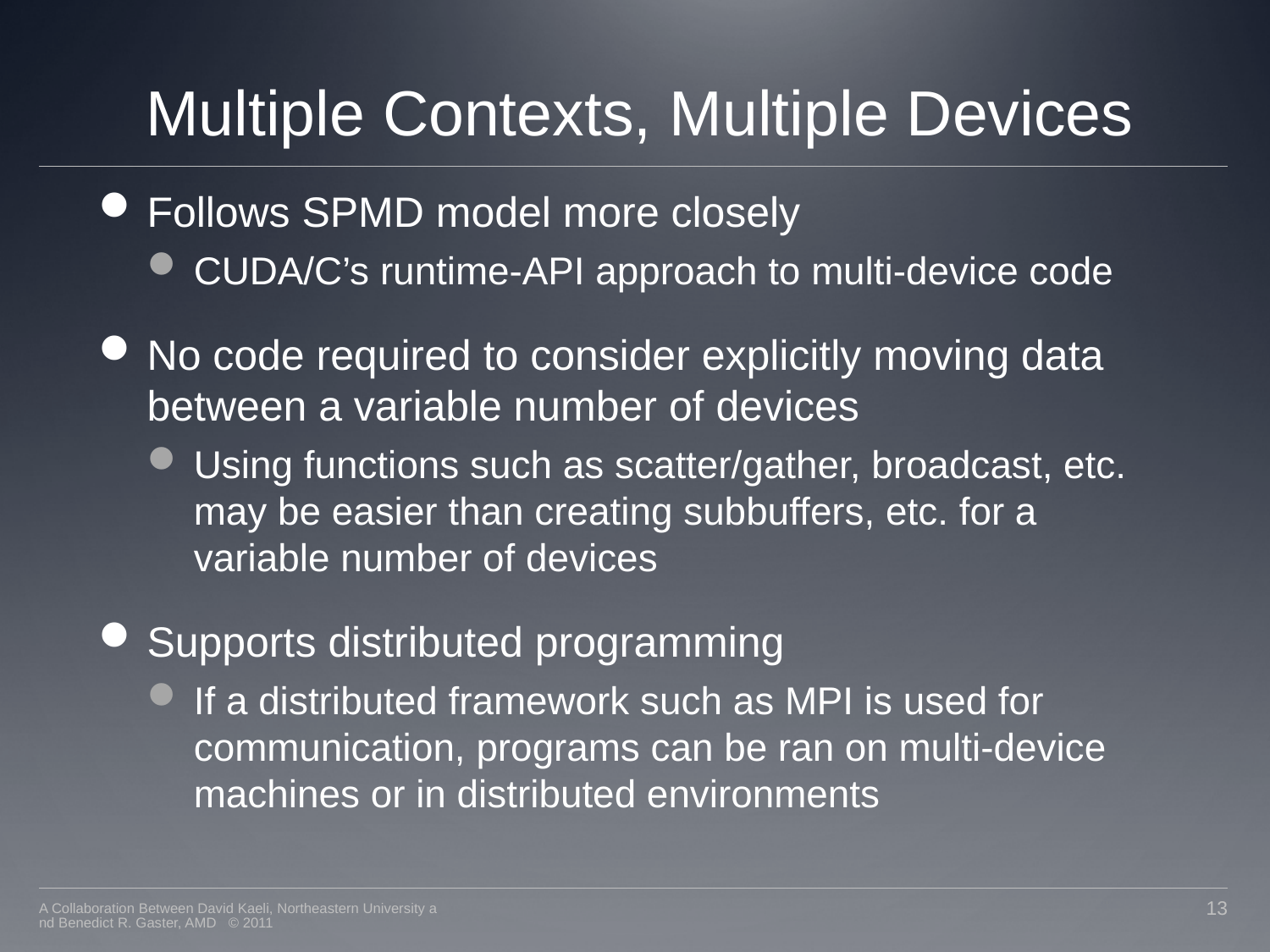

Multiple Contexts, Multiple Devices
Follows SPMD model more closely
CUDA/C’s runtime-API approach to multi-device code
No code required to consider explicitly moving data between a variable number of devices
Using functions such as scatter/gather, broadcast, etc. may be easier than creating subbuffers, etc. for a variable number of devices
Supports distributed programming
If a distributed framework such as MPI is used for communication, programs can be ran on multi-device machines or in distributed environments
A Collaboration Between David Kaeli, Northeastern University and Benedict R. Gaster, AMD   © 2011
13